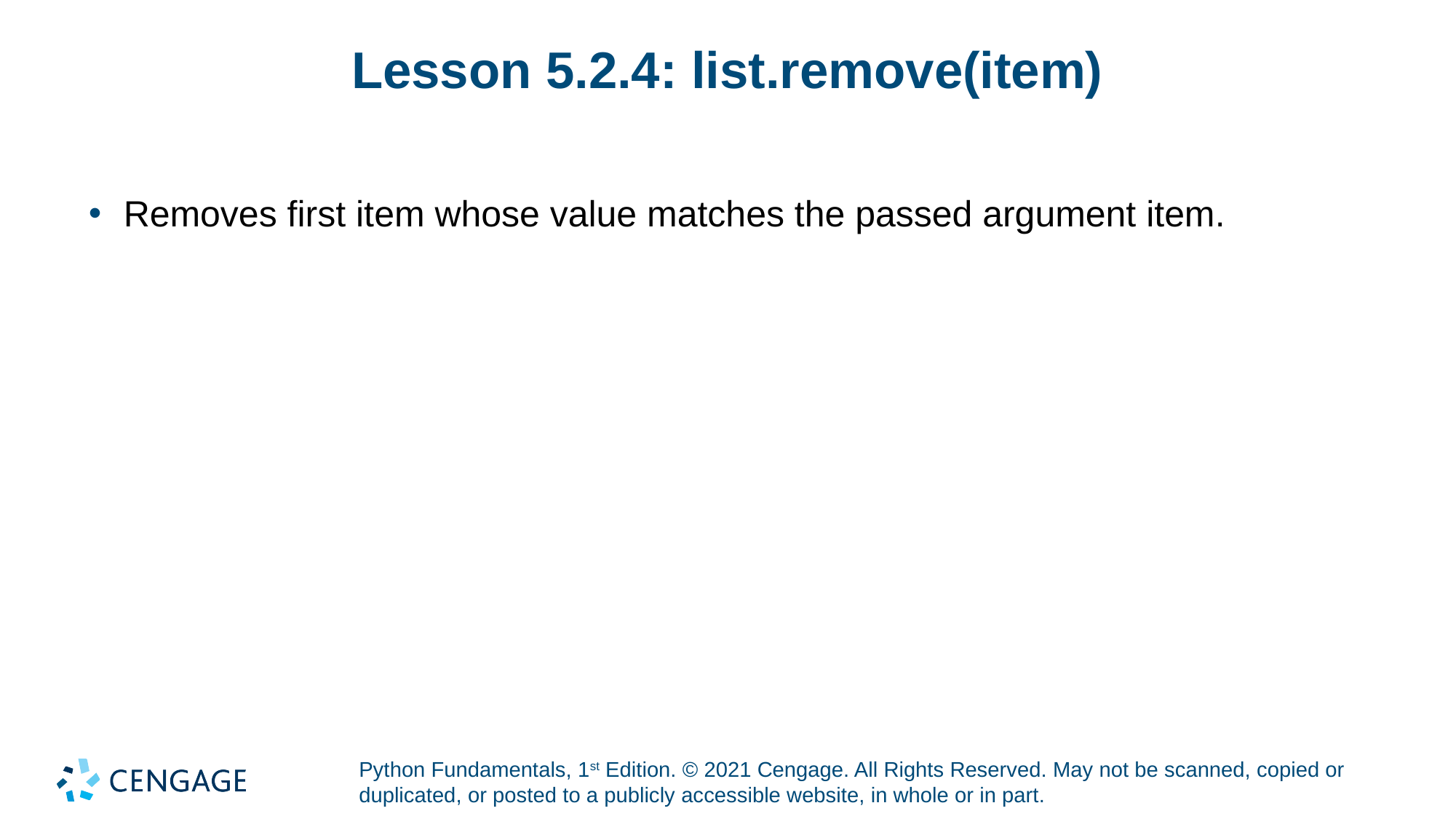

# Lesson 5.2.4: list.remove(item)
Removes first item whose value matches the passed argument item.